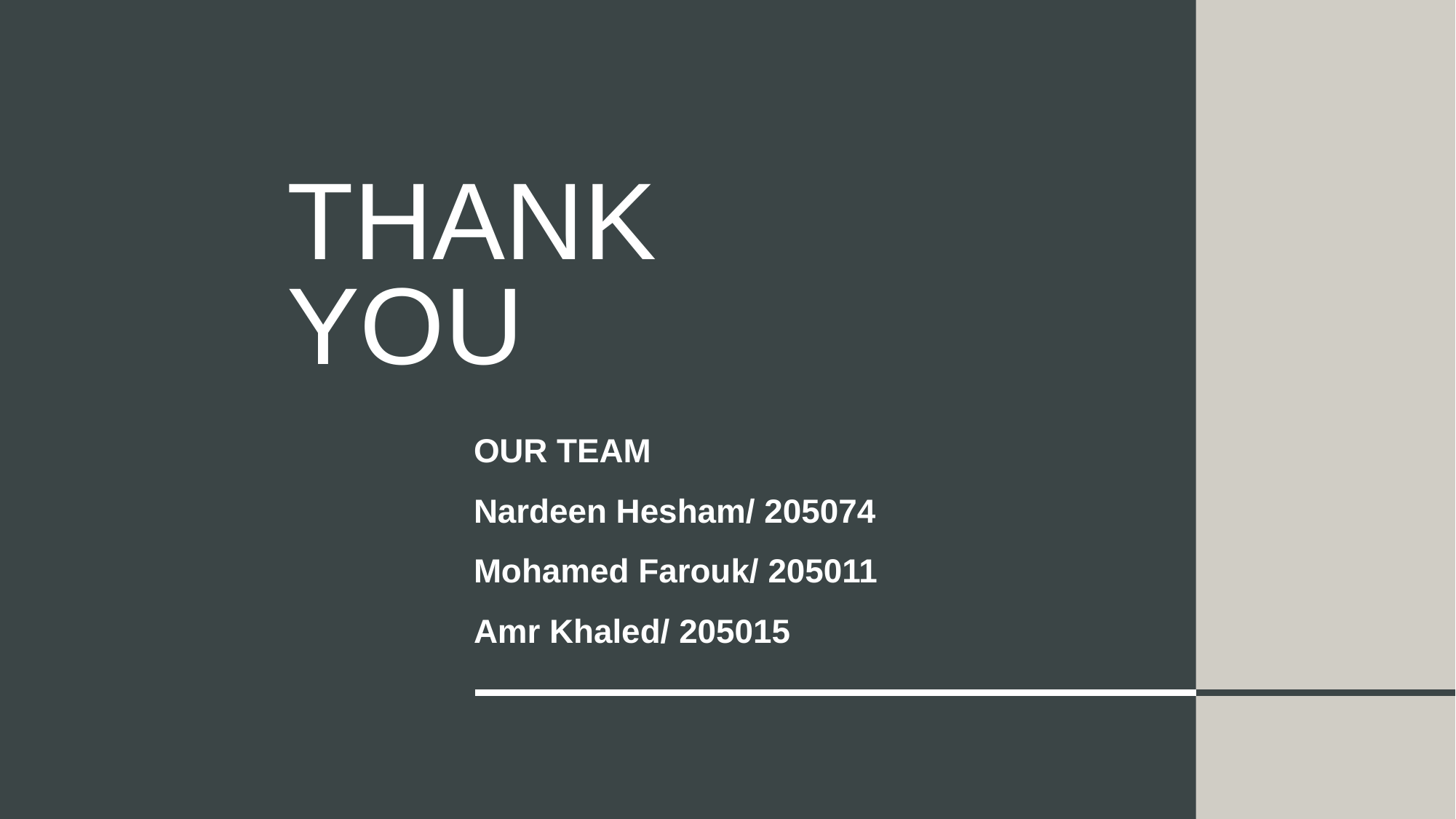

# Thank You
OUR TEAM
Nardeen Hesham/ 205074
Mohamed Farouk/ 205011
Amr Khaled/ 205015